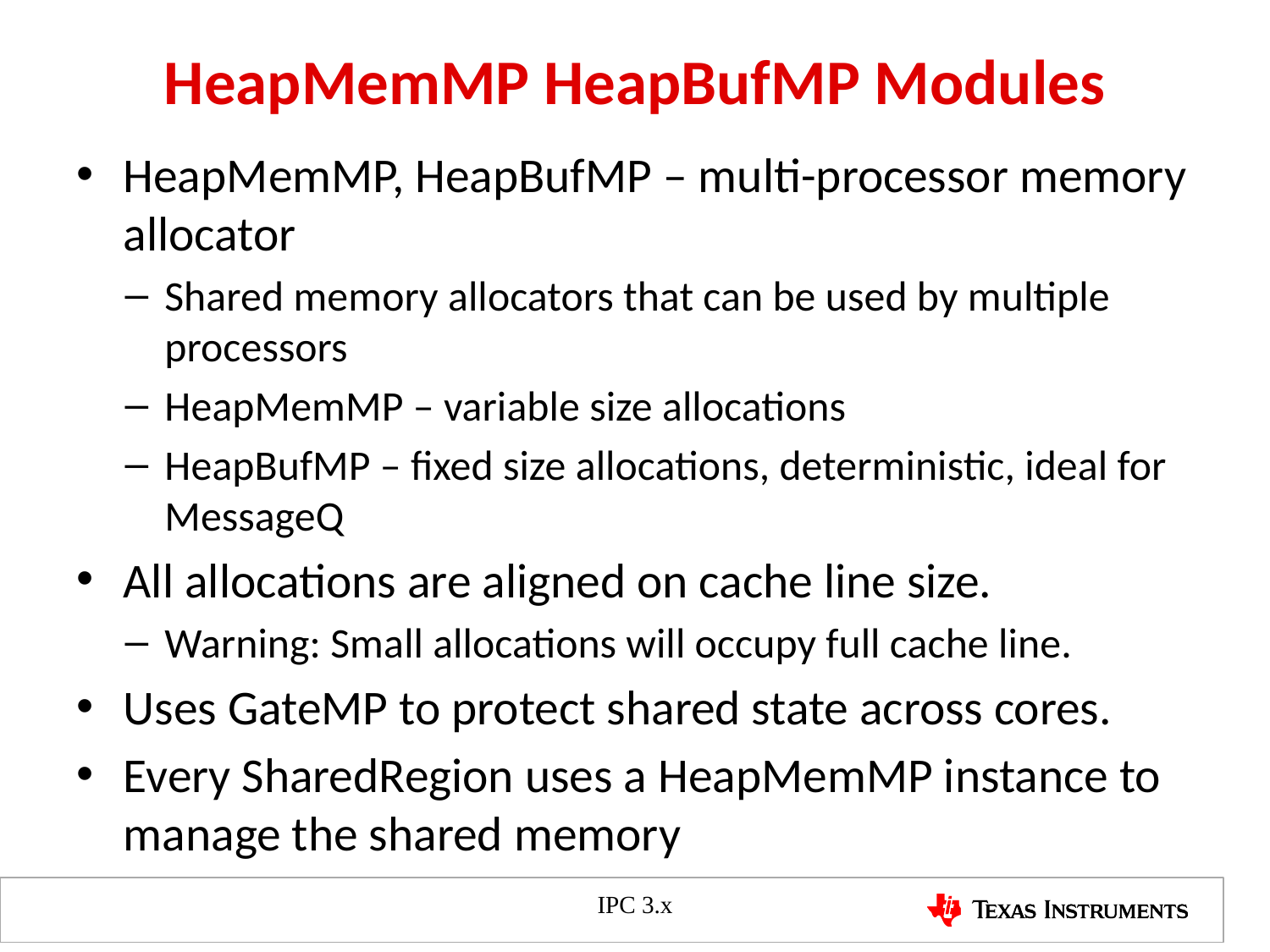

# HeapMemMP HeapBufMP Modules
HeapMemMP, HeapBufMP – multi-processor memory allocator
Shared memory allocators that can be used by multiple processors
HeapMemMP – variable size allocations
HeapBufMP – fixed size allocations, deterministic, ideal for MessageQ
All allocations are aligned on cache line size.
Warning: Small allocations will occupy full cache line.
Uses GateMP to protect shared state across cores.
Every SharedRegion uses a HeapMemMP instance to manage the shared memory

IPC 3.x